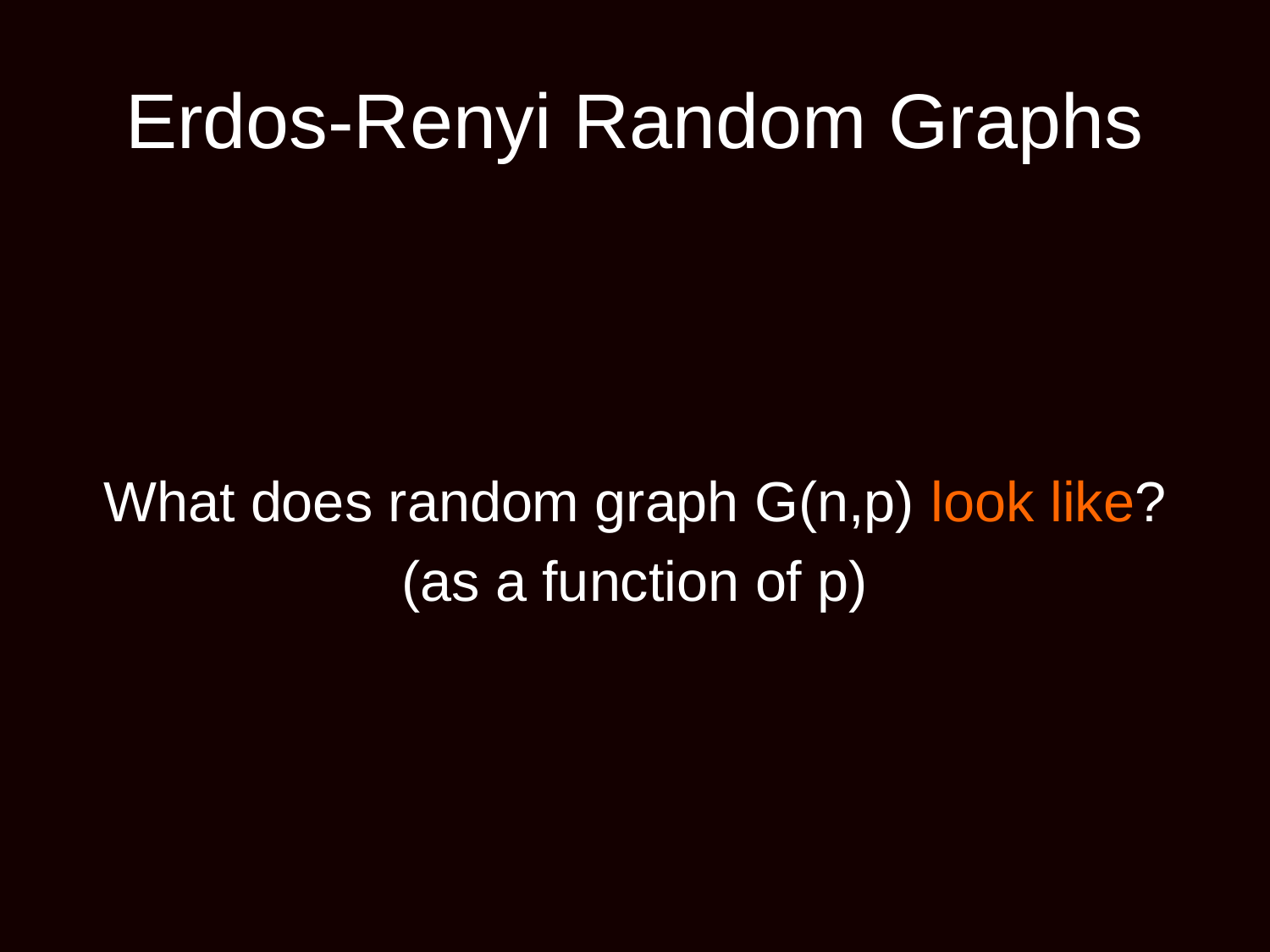

# Erdos-Renyi Random Graphs

What does random graph G(n,p) look like?
(as a function of p)